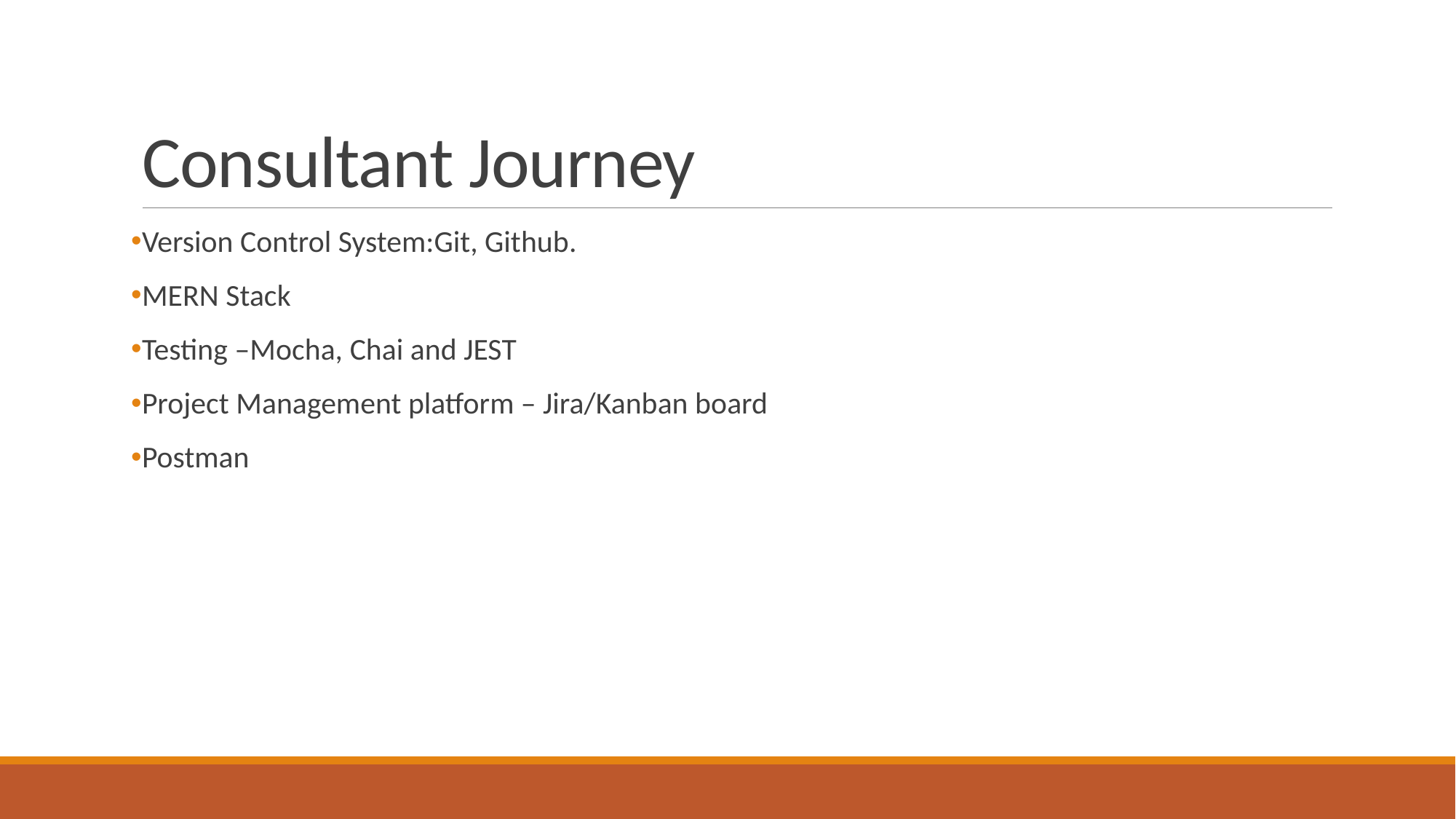

# Consultant Journey
Version Control System:Git, Github.
MERN Stack
Testing –Mocha, Chai and JEST
Project Management platform – Jira/Kanban board
Postman